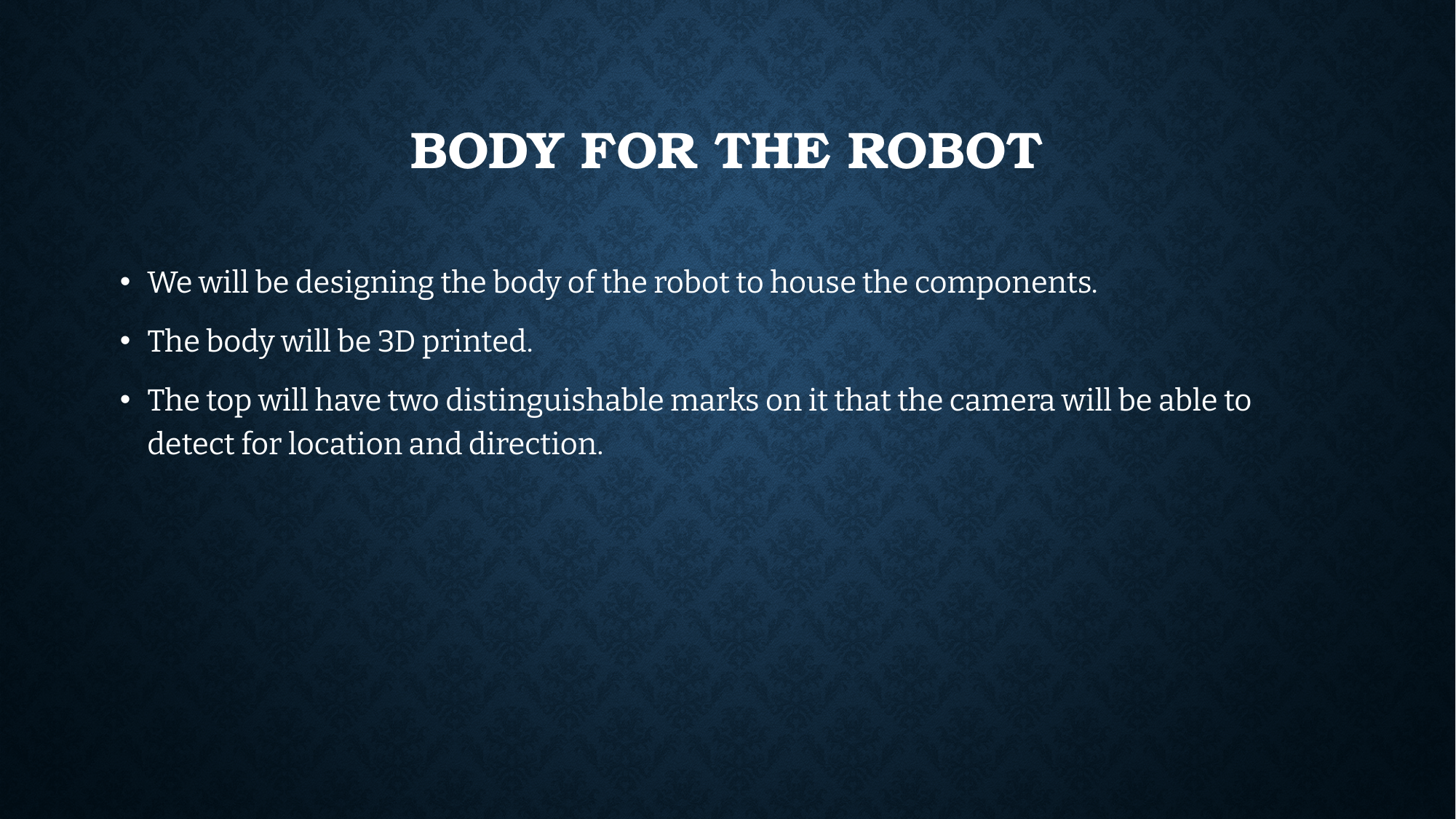

# Body for the robot
We will be designing the body of the robot to house the components.
The body will be 3D printed.
The top will have two distinguishable marks on it that the camera will be able to detect for location and direction.